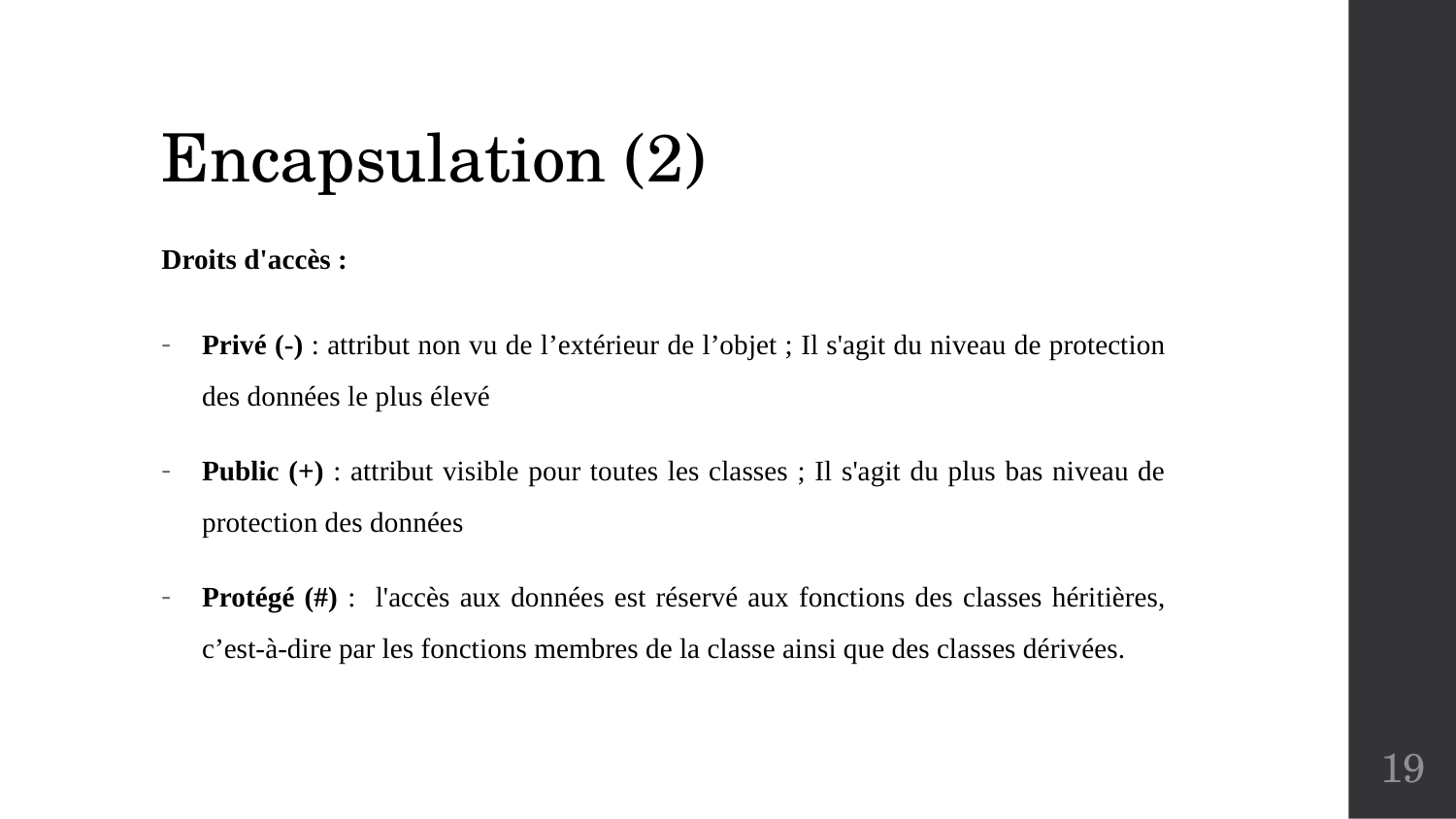

# Encapsulation (2)
Droits d'accès :
Privé (-) : attribut non vu de l’extérieur de l’objet ; Il s'agit du niveau de protection des données le plus élevé
Public (+) : attribut visible pour toutes les classes ; Il s'agit du plus bas niveau de protection des données
Protégé (#) :  l'accès aux données est réservé aux fonctions des classes héritières, c’est-à-dire par les fonctions membres de la classe ainsi que des classes dérivées.
19